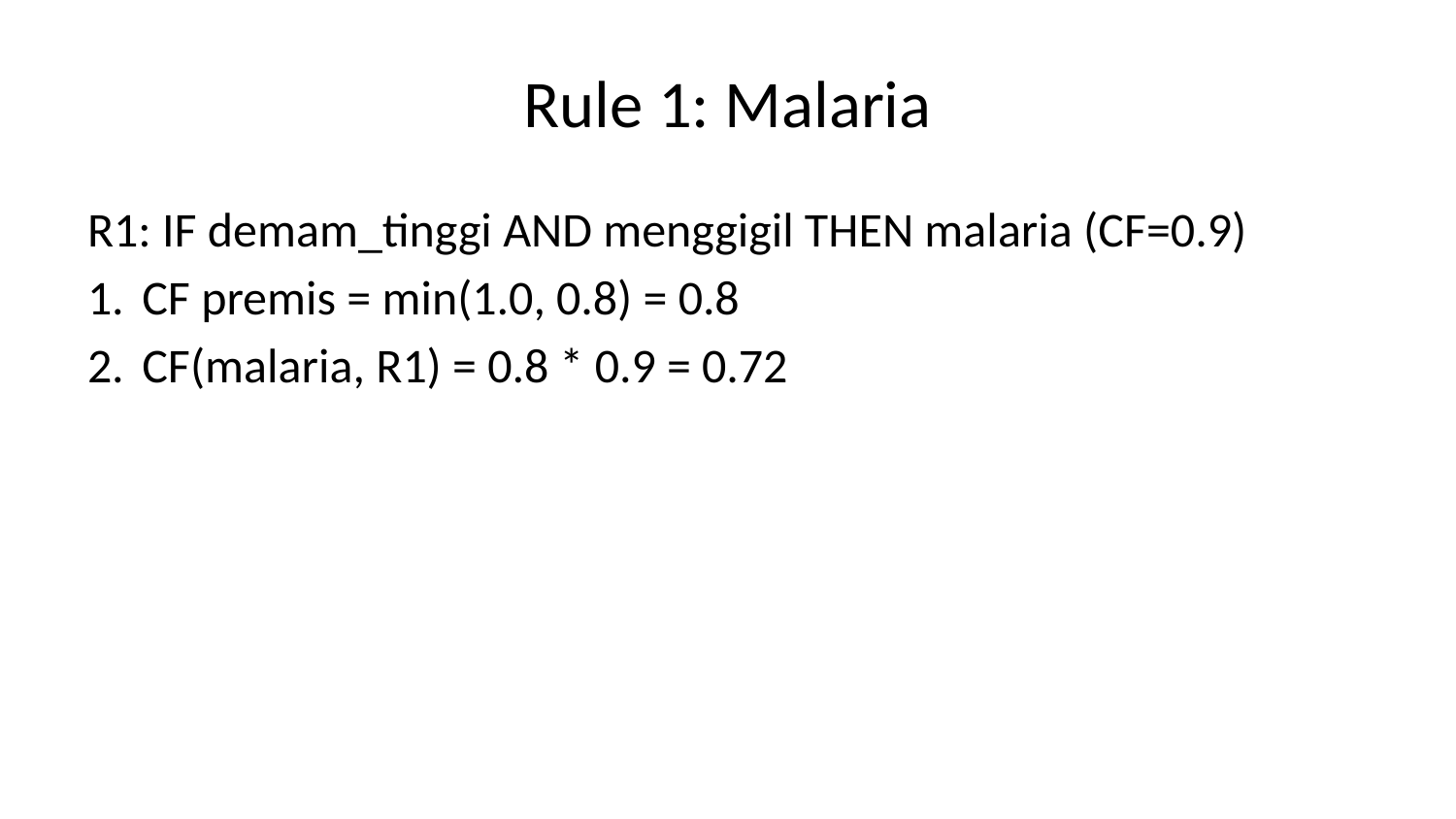

# Rule 1: Malaria
R1: IF demam_tinggi AND menggigil THEN malaria (CF=0.9)
CF premis = min(1.0, 0.8) = 0.8
CF(malaria, R1) = 0.8 * 0.9 = 0.72